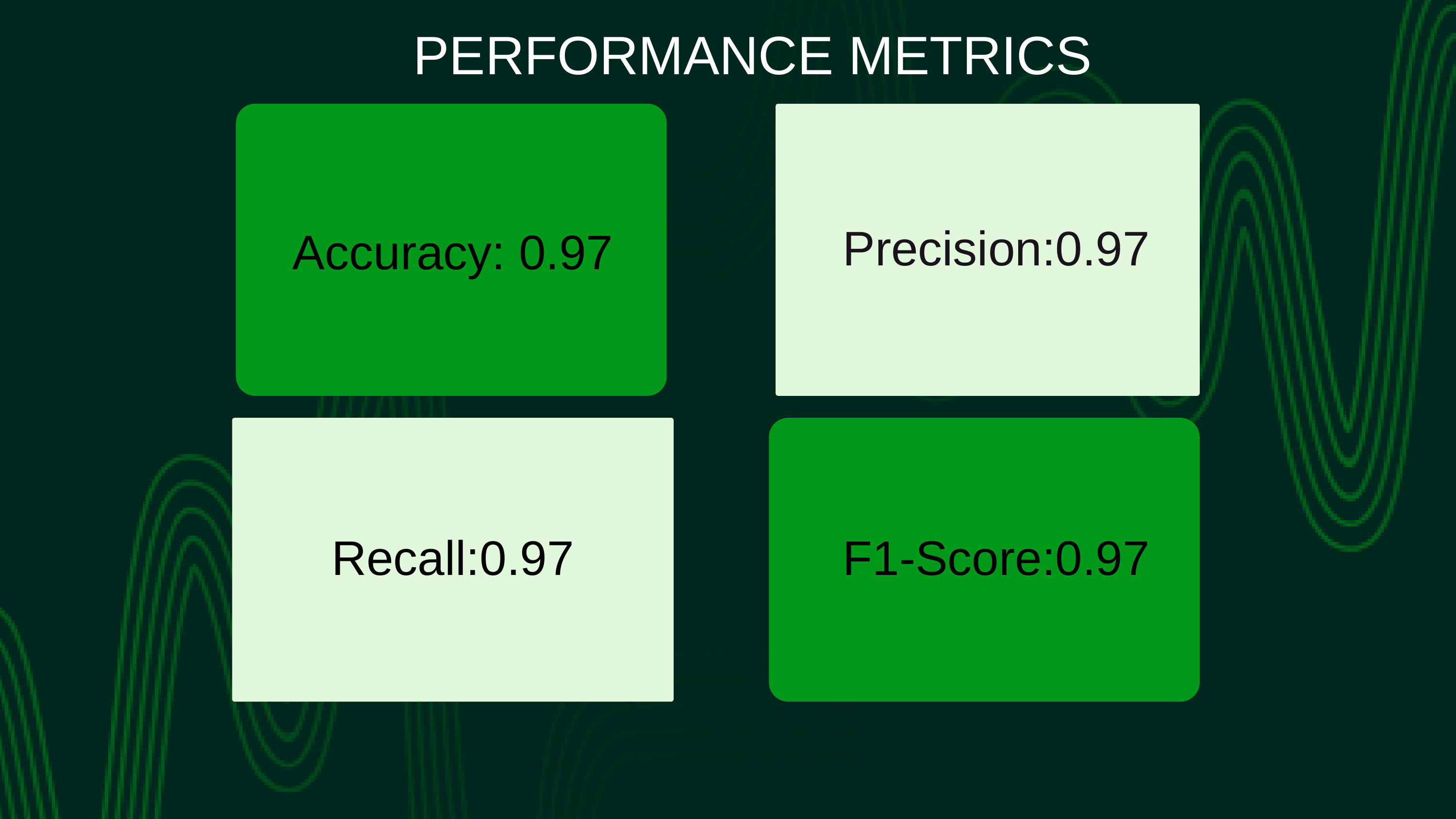

PERFORMANCE METRICS

Precision:0.97
Accuracy: 0.97

Recall:0.97
F1-Score:0.97